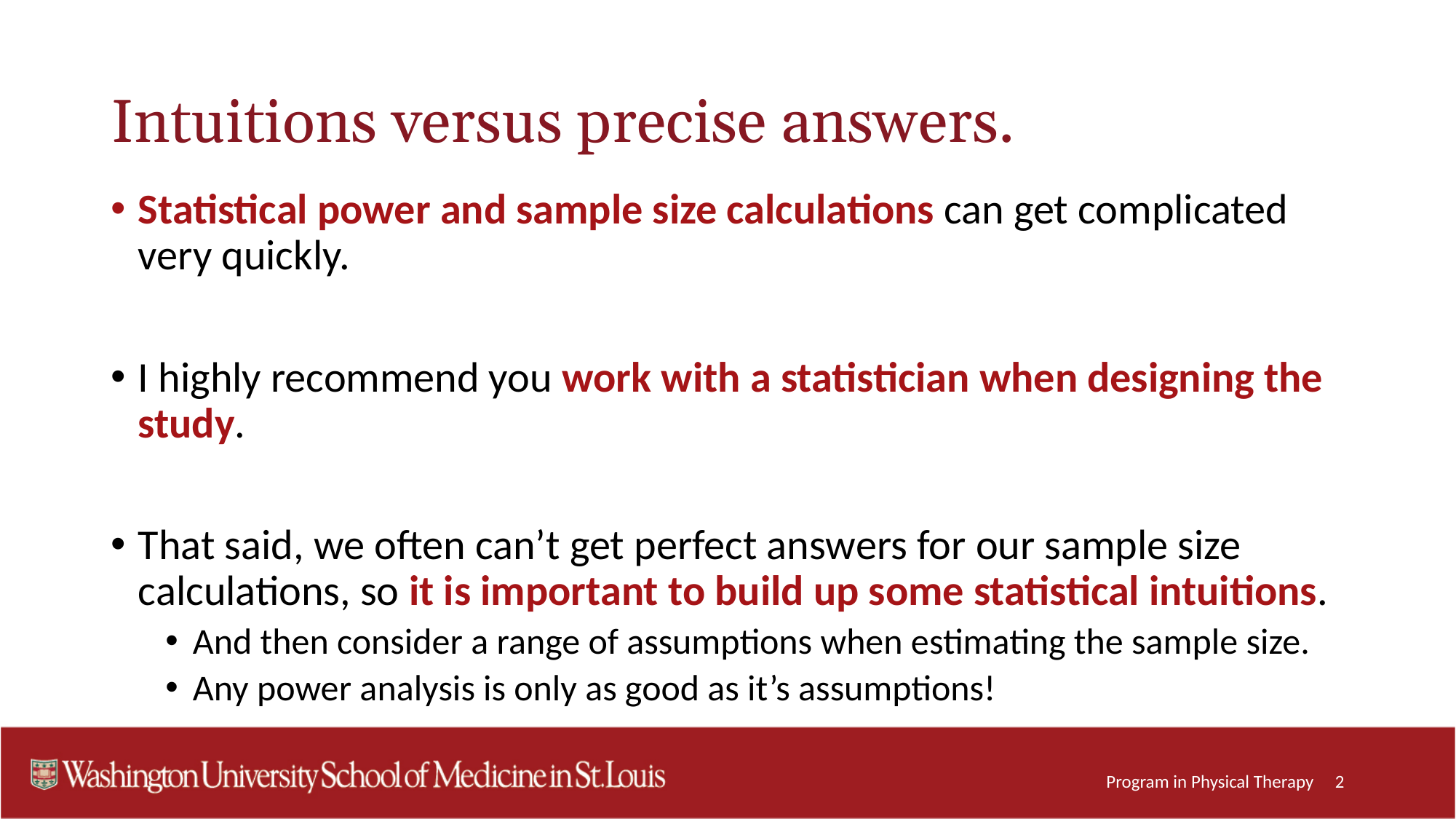

# Intuitions versus precise answers.
Statistical power and sample size calculations can get complicated very quickly.

I highly recommend you work with a statistician when designing the study.

That said, we often can’t get perfect answers for our sample size calculations, so it is important to build up some statistical intuitions.
And then consider a range of assumptions when estimating the sample size.
Any power analysis is only as good as it’s assumptions!
Program in Physical Therapy     2